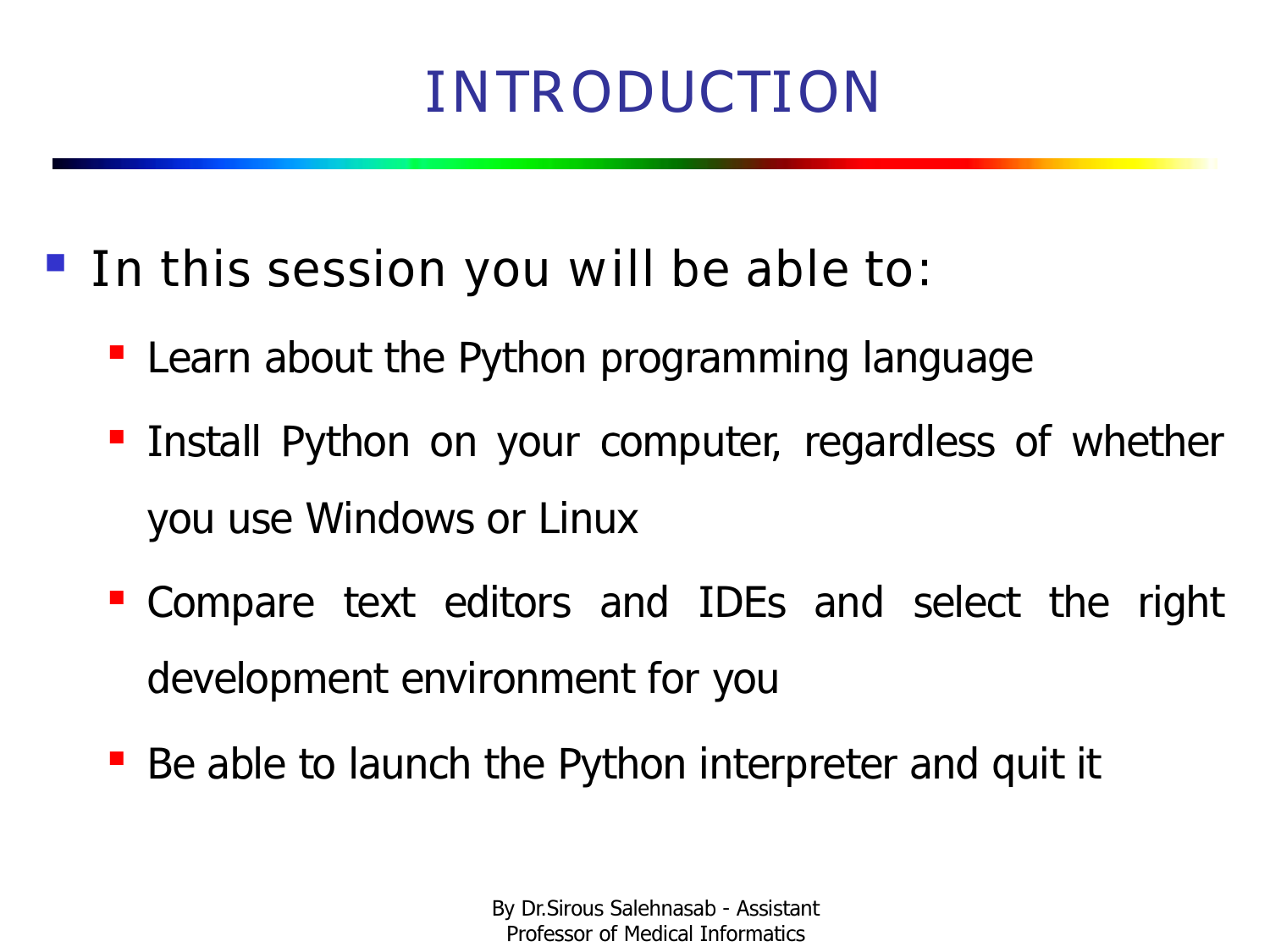

# INTRODUCTION
In this session you will be able to:
Learn about the Python programming language
Install Python on your computer, regardless of whether you use Windows or Linux
Compare text editors and IDEs and select the right development environment for you
Be able to launch the Python interpreter and quit it
By Dr.Sirous Salehnasab - Assistant Professor of Medical Informatics